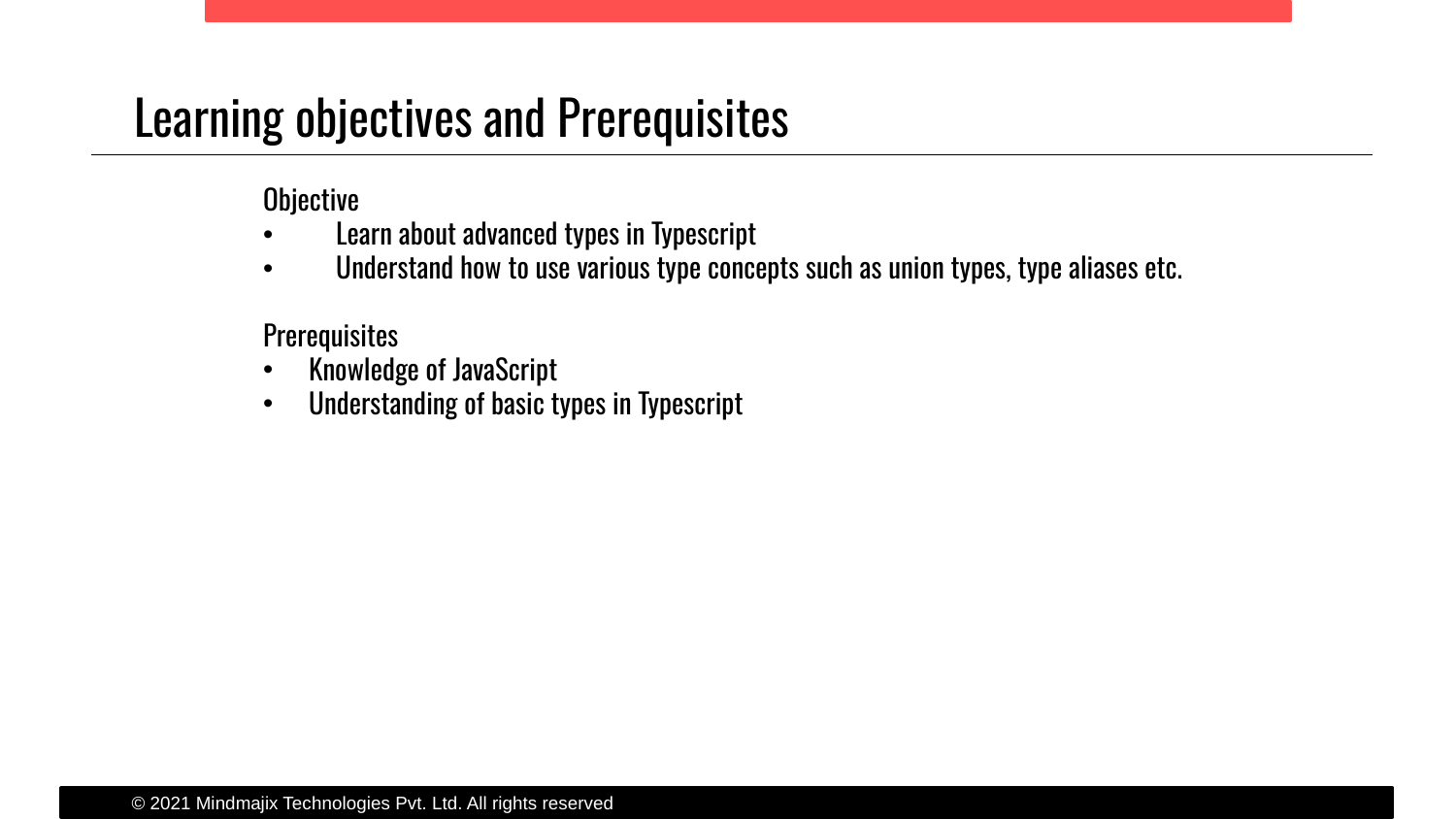

Learning objectives and Prerequisites

Objective
Learn about advanced types in Typescript
Understand how to use various type concepts such as union types, type aliases etc.

Prerequisites
Knowledge of JavaScript
Understanding of basic types in Typescript
© 2021 Mindmajix Technologies Pvt. Ltd. All rights reserved